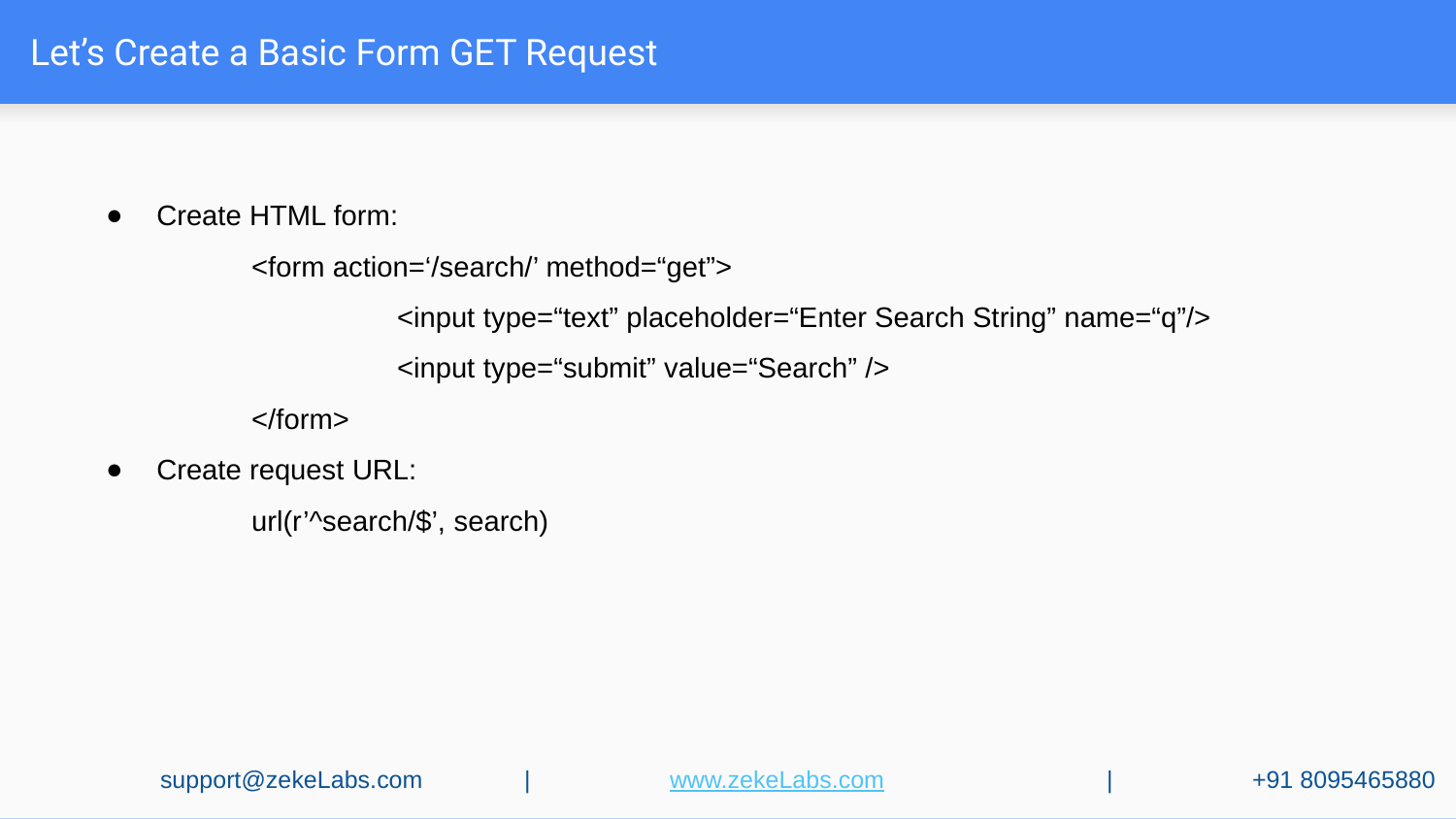

# Let’s Create a Basic Form GET Request
Create HTML form:
	<form action=‘/search/’ method=“get”>
		<input type=“text” placeholder=“Enter Search String” name=“q”/>
		<input type=“submit” value=“Search” />
	</form>
Create request URL:
	url(r’^search/$’, search)

support@zekeLabs.com	|	www.zekeLabs.com		|	+91 8095465880